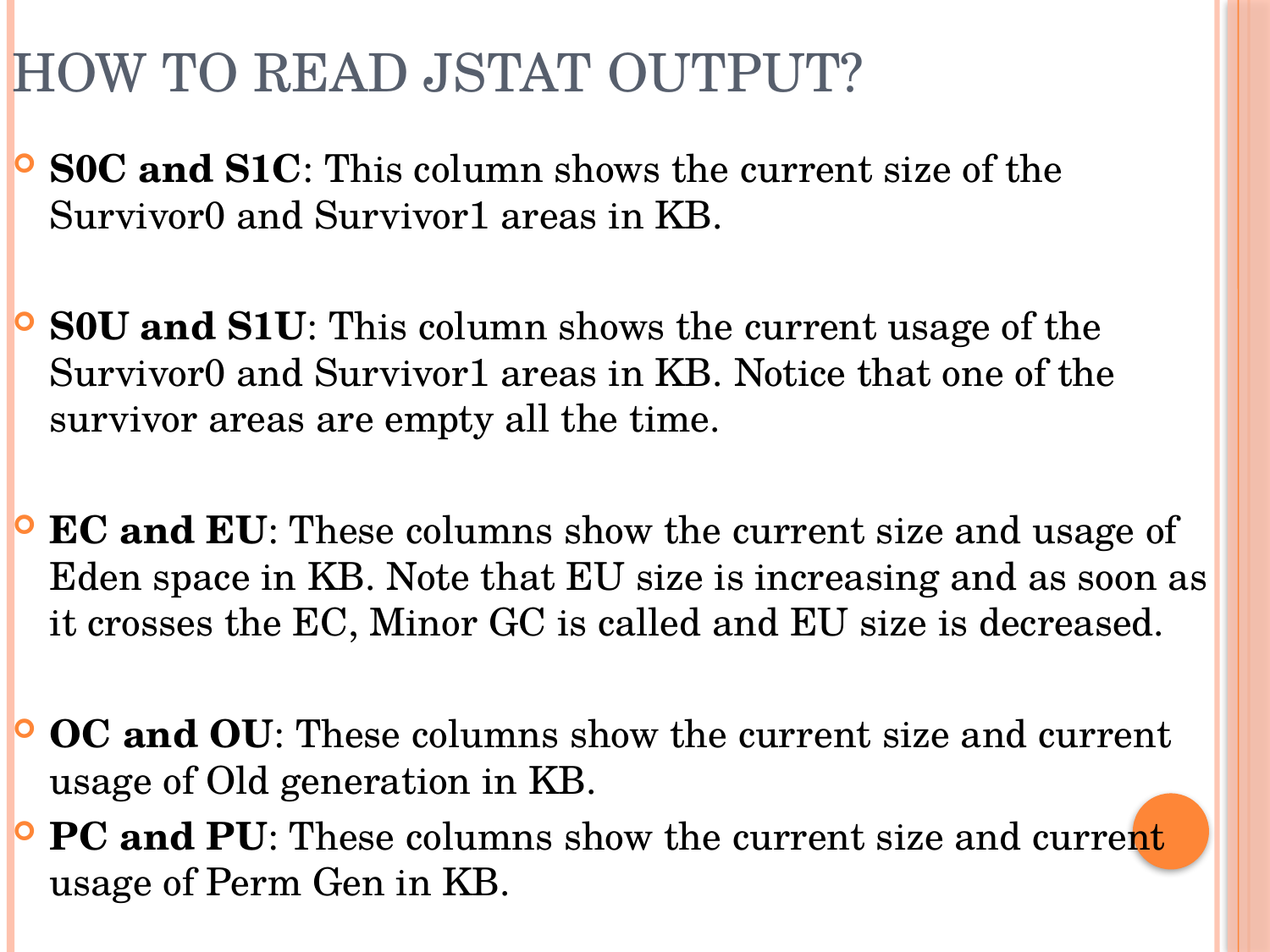

How to read jstat output?
S0C and S1C: This column shows the current size of the Survivor0 and Survivor1 areas in KB.

S0U and S1U: This column shows the current usage of the Survivor0 and Survivor1 areas in KB. Notice that one of the survivor areas are empty all the time.

EC and EU: These columns show the current size and usage of Eden space in KB. Note that EU size is increasing and as soon as it crosses the EC, Minor GC is called and EU size is decreased.

OC and OU: These columns show the current size and current usage of Old generation in KB.
PC and PU: These columns show the current size and current usage of Perm Gen in KB.